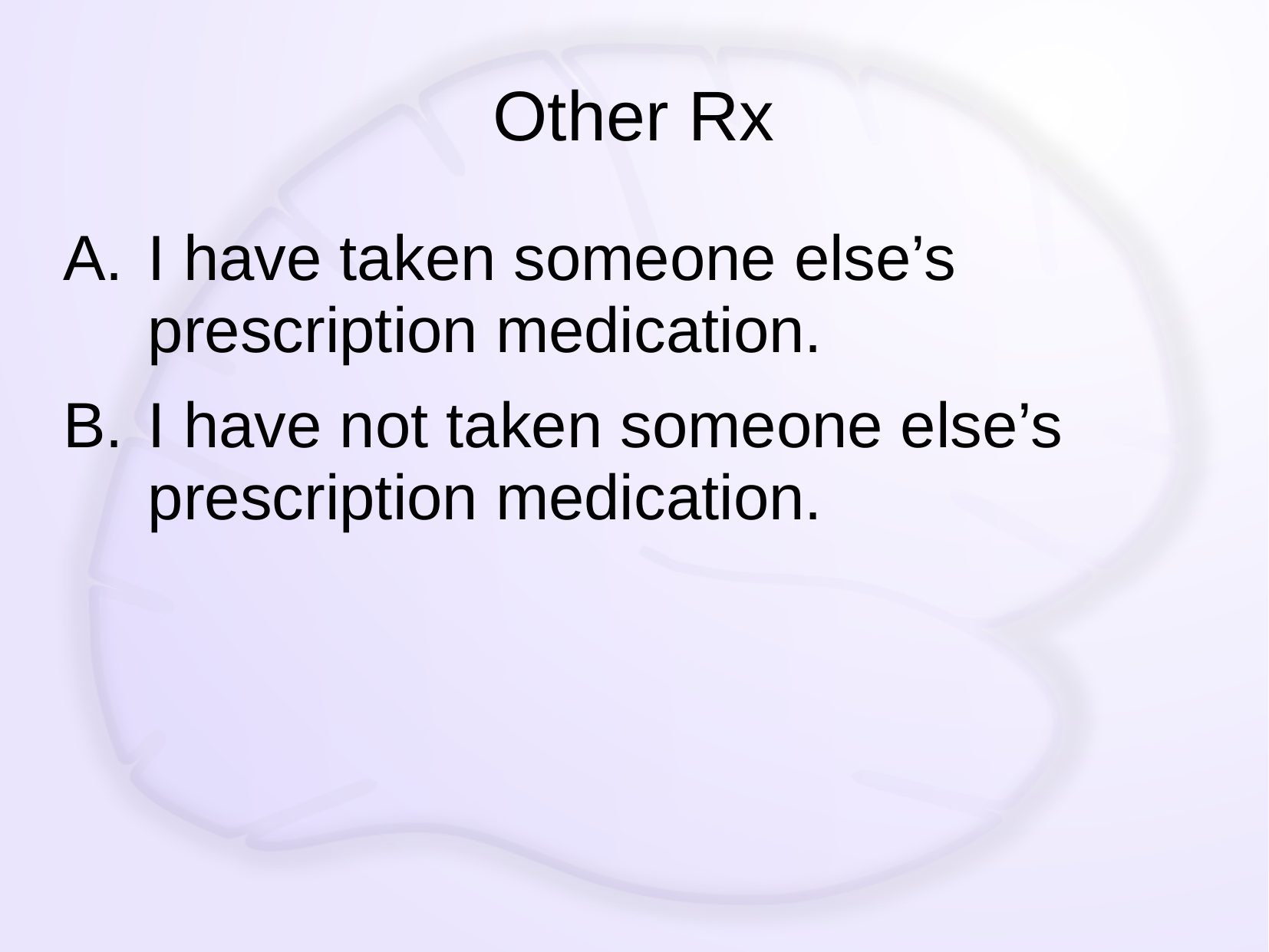

# Other Rx
I have taken someone else’s prescription medication.
I have not taken someone else’s prescription medication.